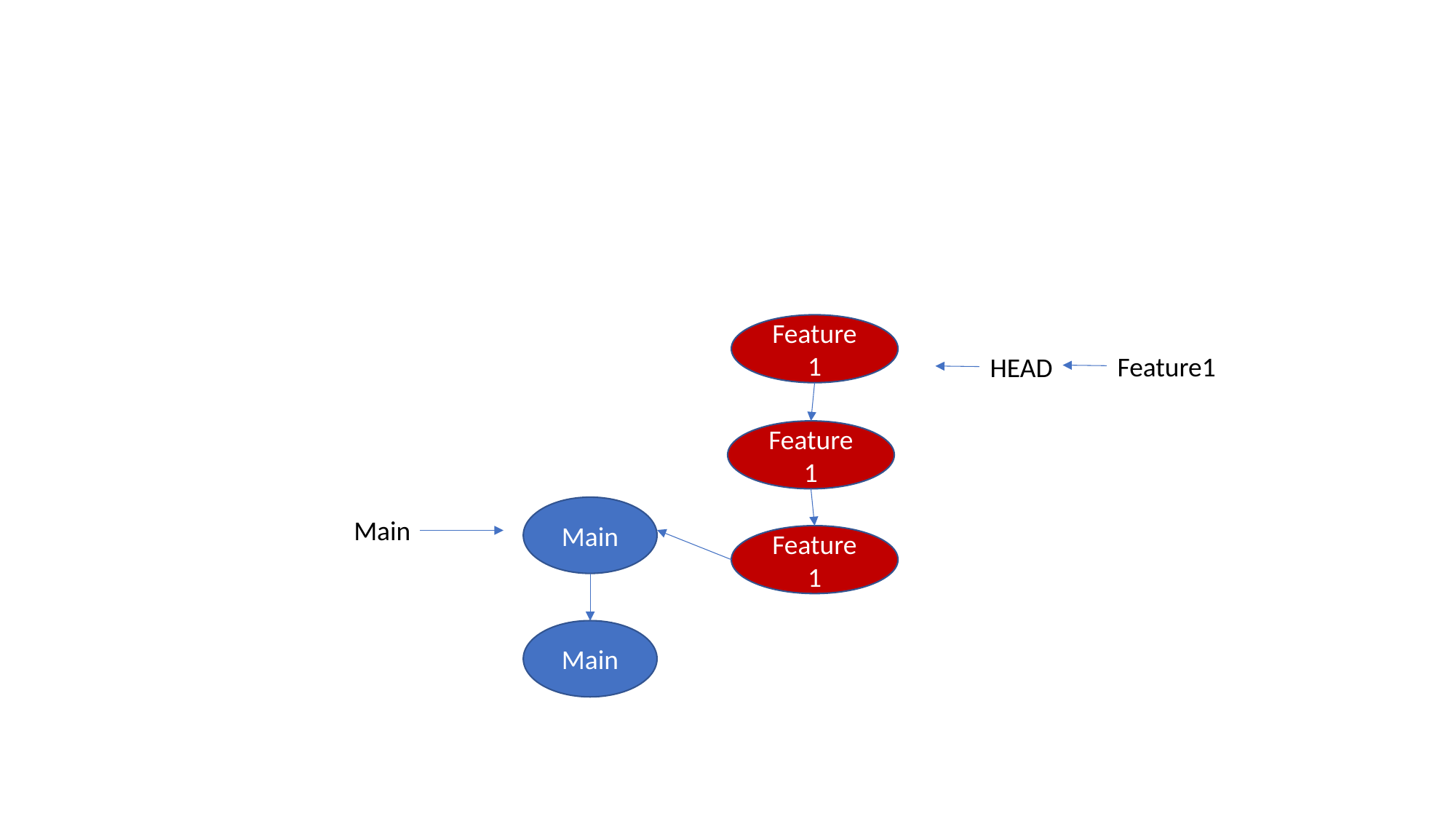

Feature 1
Feature1
HEAD
Feature 1
Main
Main
Feature 1
Main